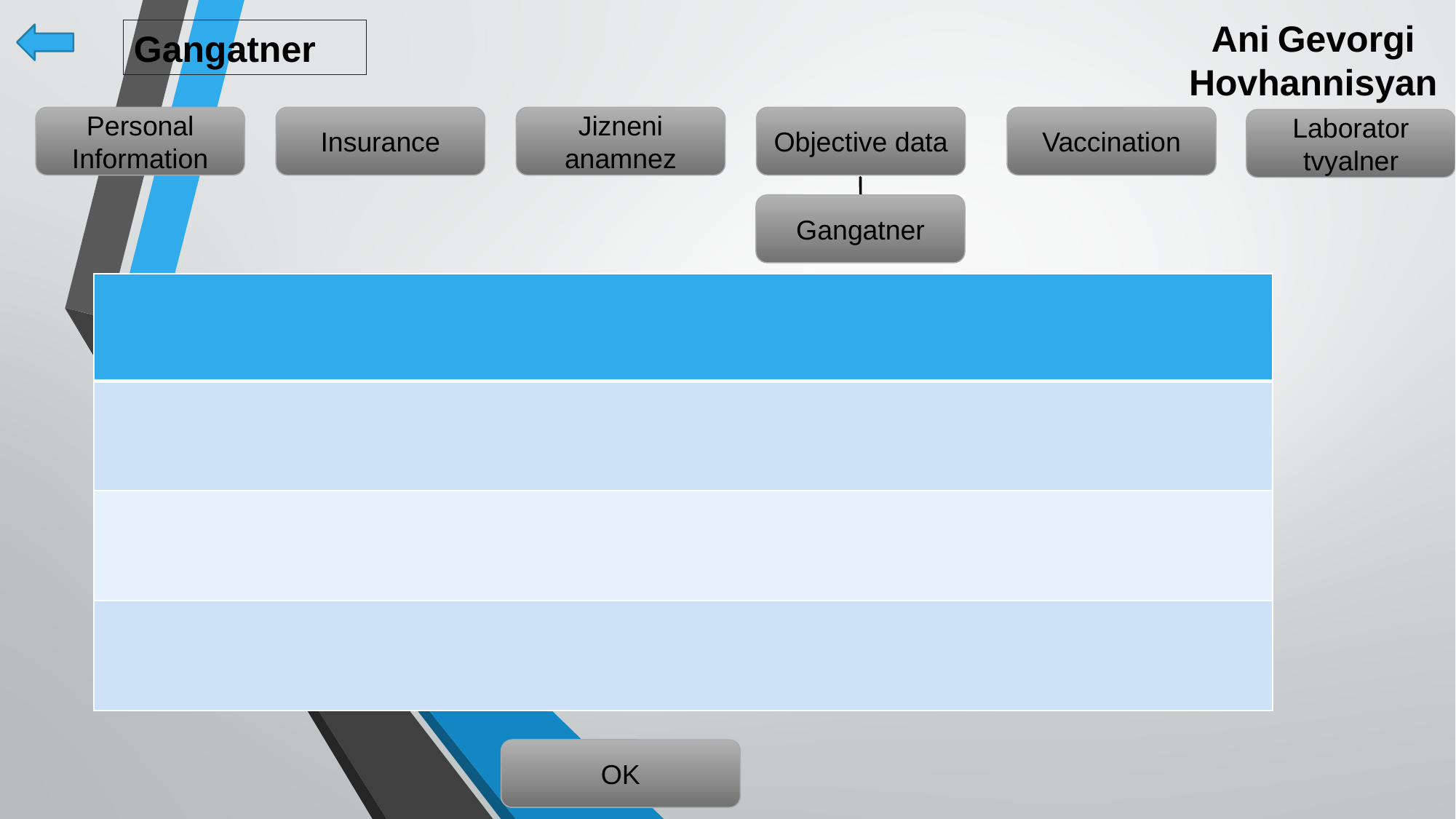

Ani Gevorgi Hovhannisyan
Gangatner

Personal Information
Insurance
Jizneni anamnez
Objective data
Vaccination
Laborator tvyalner
Gangatner
|  |
| --- |
|  |
|  |
|  |
OK